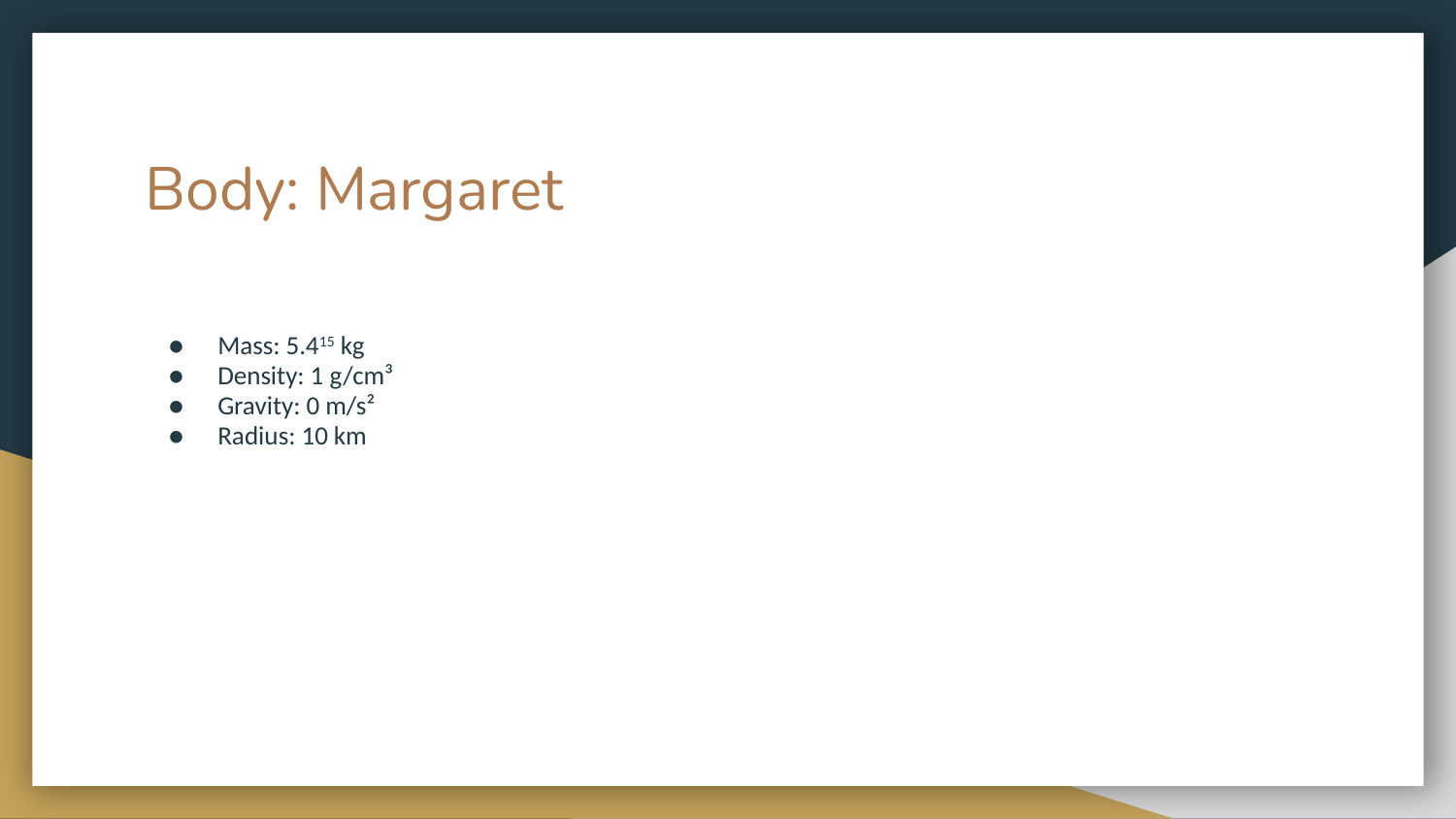

# Body: Margaret
Mass: 5.415 kg
Density: 1 g/cm³
Gravity: 0 m/s²
Radius: 10 km